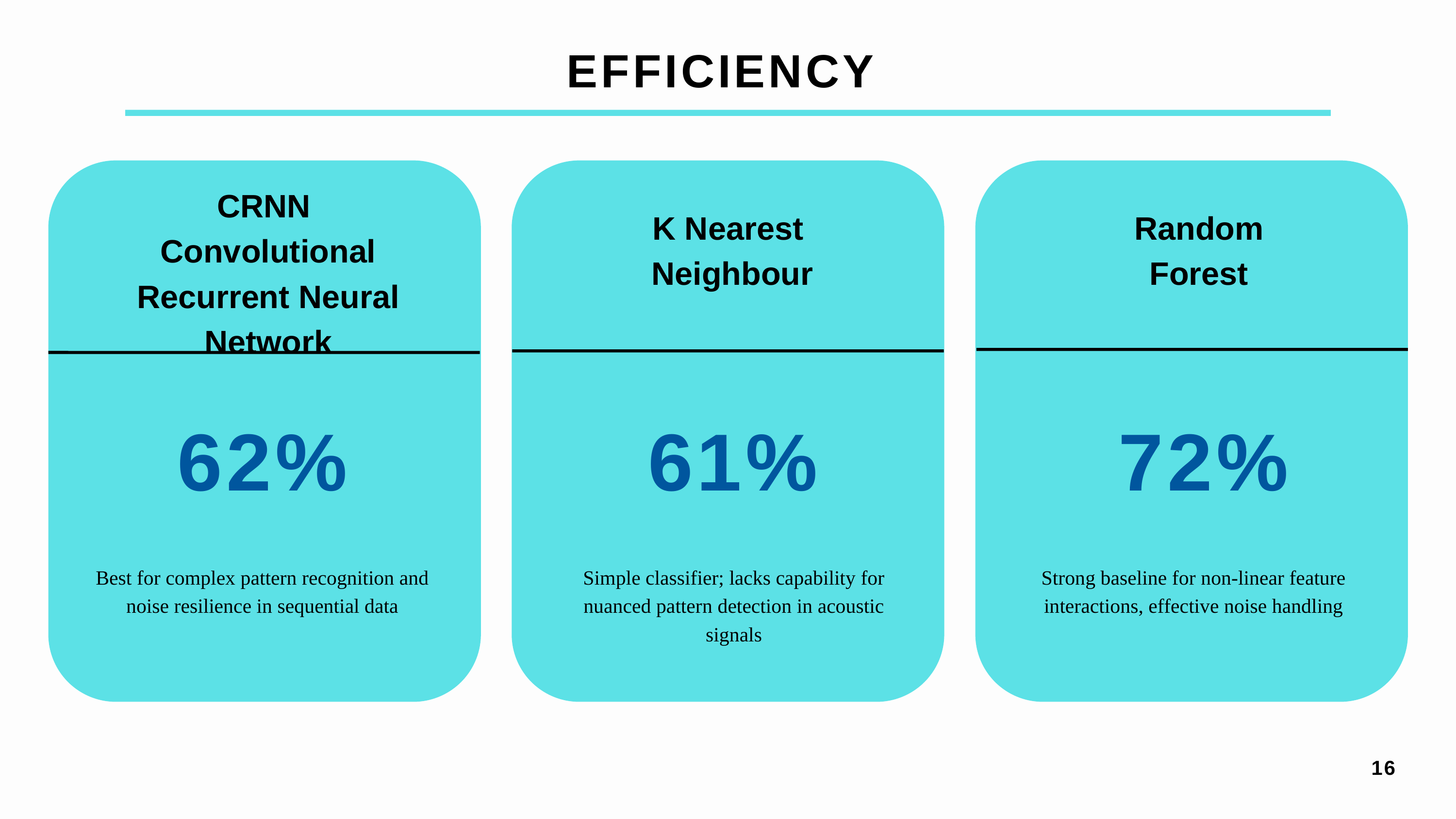

EFFICIENCY

CRNN
Convolutional Recurrent Neural Network
K Nearest
 Neighbour
Random
Forest

62%
61%
72%
Best for complex pattern recognition and noise resilience in sequential data
Simple classifier; lacks capability for nuanced pattern detection in acoustic signals
Strong baseline for non-linear feature interactions, effective noise handling
16